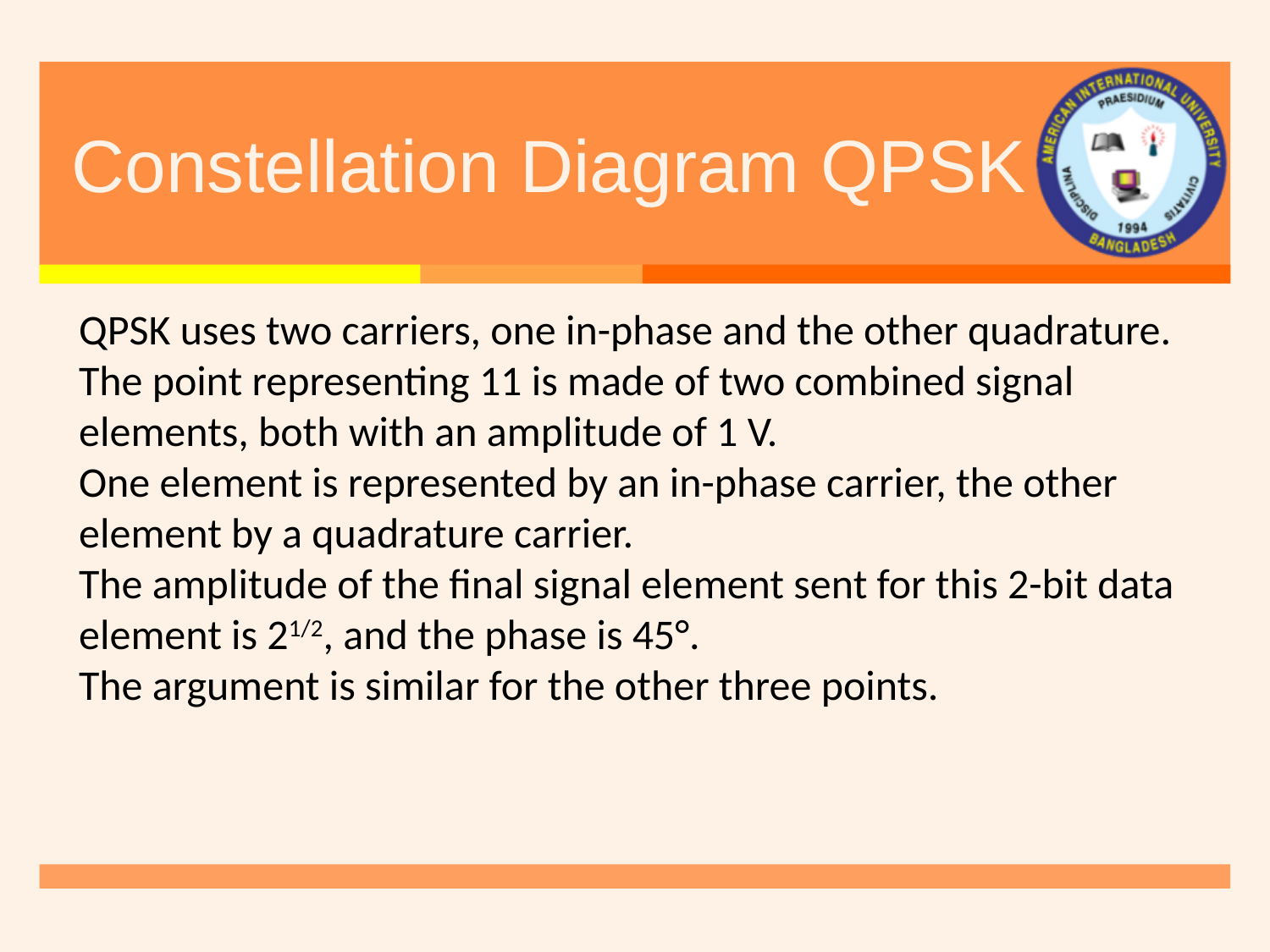

# Constellation Diagram QPSK
QPSK uses two carriers, one in-phase and the other quadrature. The point representing 11 is made of two combined signal elements, both with an amplitude of 1 V.
One element is represented by an in-phase carrier, the other element by a quadrature carrier.
The amplitude of the final signal element sent for this 2-bit data element is 21/2, and the phase is 45°.
The argument is similar for the other three points.